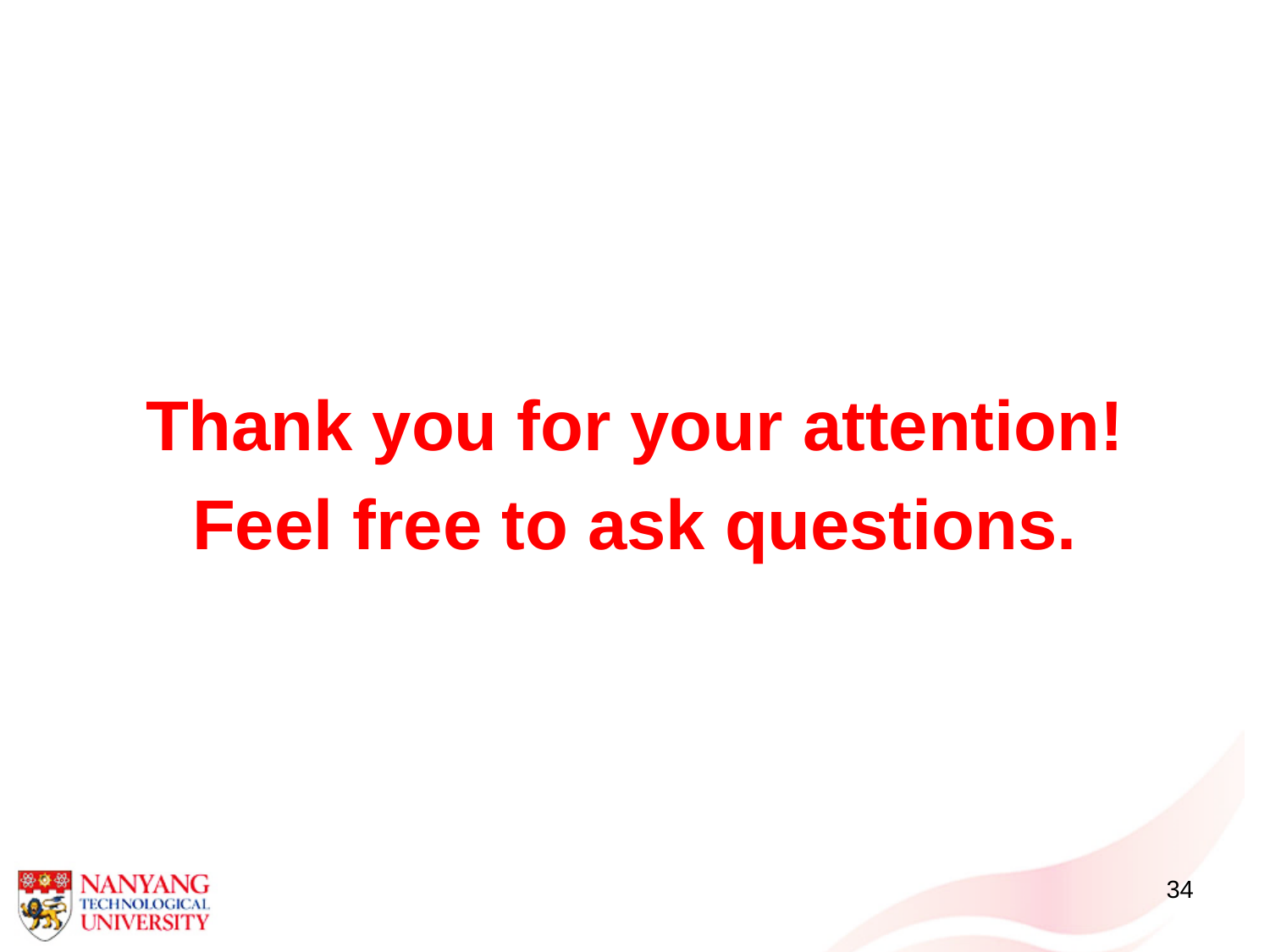

Thank you for your attention!
Feel free to ask questions.
34